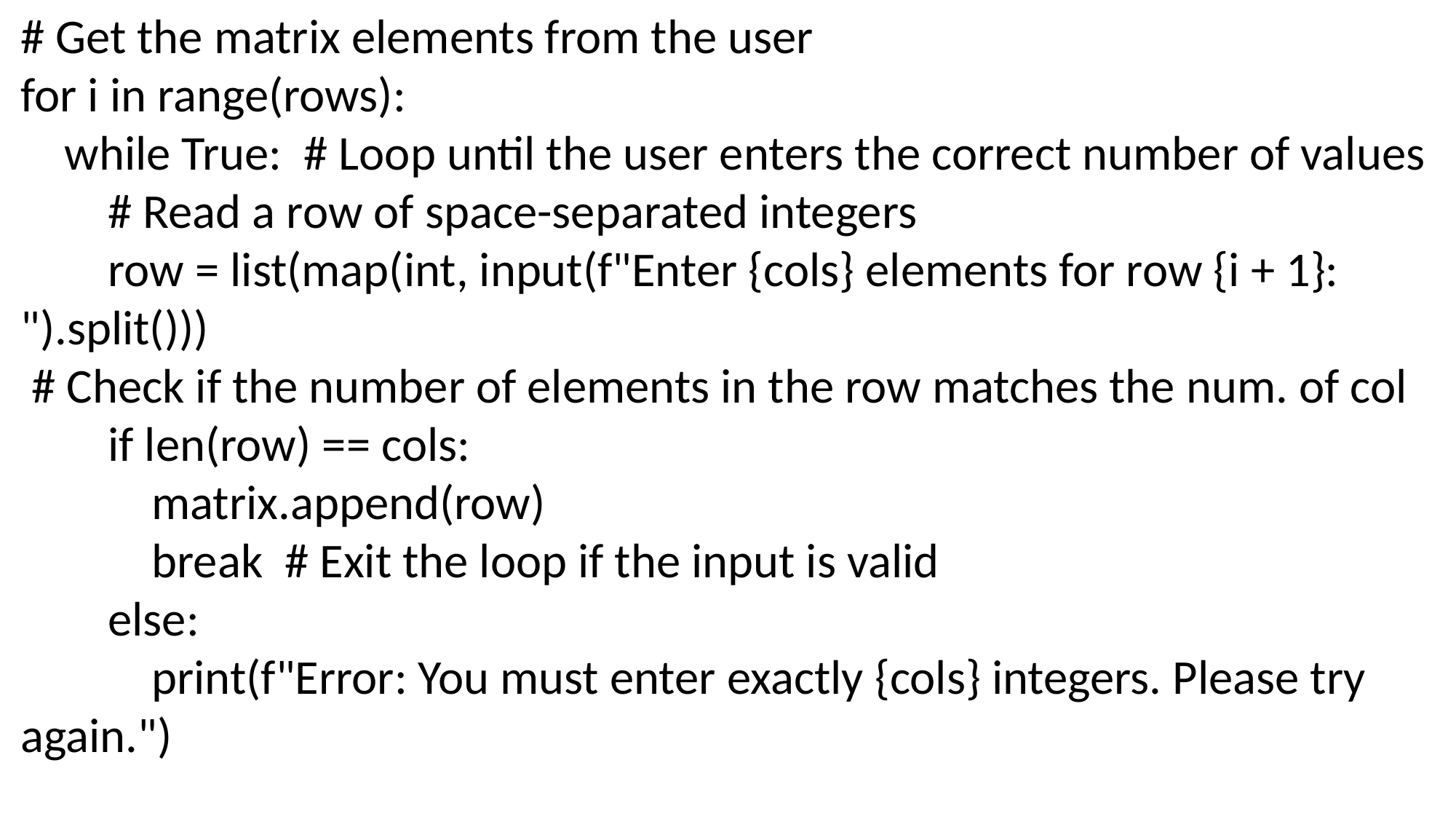

# Get the matrix elements from the user
for i in range(rows):
    while True:  # Loop until the user enters the correct number of values
        # Read a row of space-separated integers
        row = list(map(int, input(f"Enter {cols} elements for row {i + 1}: ").split()))
 # Check if the number of elements in the row matches the num. of col
        if len(row) == cols:
            matrix.append(row)
            break  # Exit the loop if the input is valid
        else:
            print(f"Error: You must enter exactly {cols} integers. Please try again.")